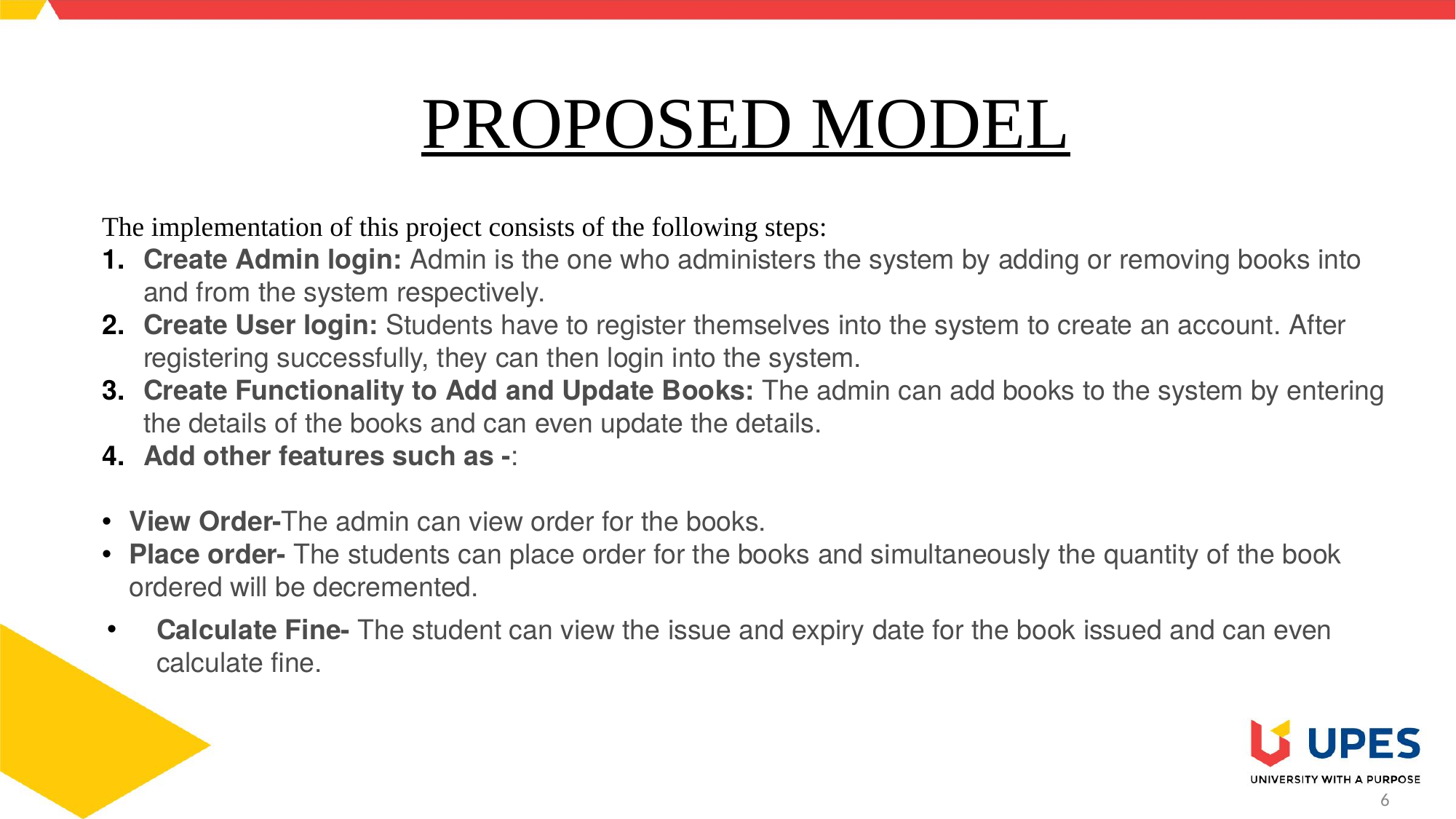

# PROPOSED MODEL
The implementation of this project consists of the following steps:
Create Admin login: Admin is the one who administers the system by adding or removing books into and from the system respectively.
Create User login: Students have to register themselves into the system to create an account. After registering successfully, they can then login into the system.
Create Functionality to Add and Update Books: The admin can add books to the system by entering the details of the books and can even update the details.
Add other features such as -:

View Order-The admin can view order for the books.
Place order- The students can place order for the books and simultaneously the quantity of the book ordered will be decremented.
Calculate Fine- The student can view the issue and expiry date for the book issued and can even calculate fine.